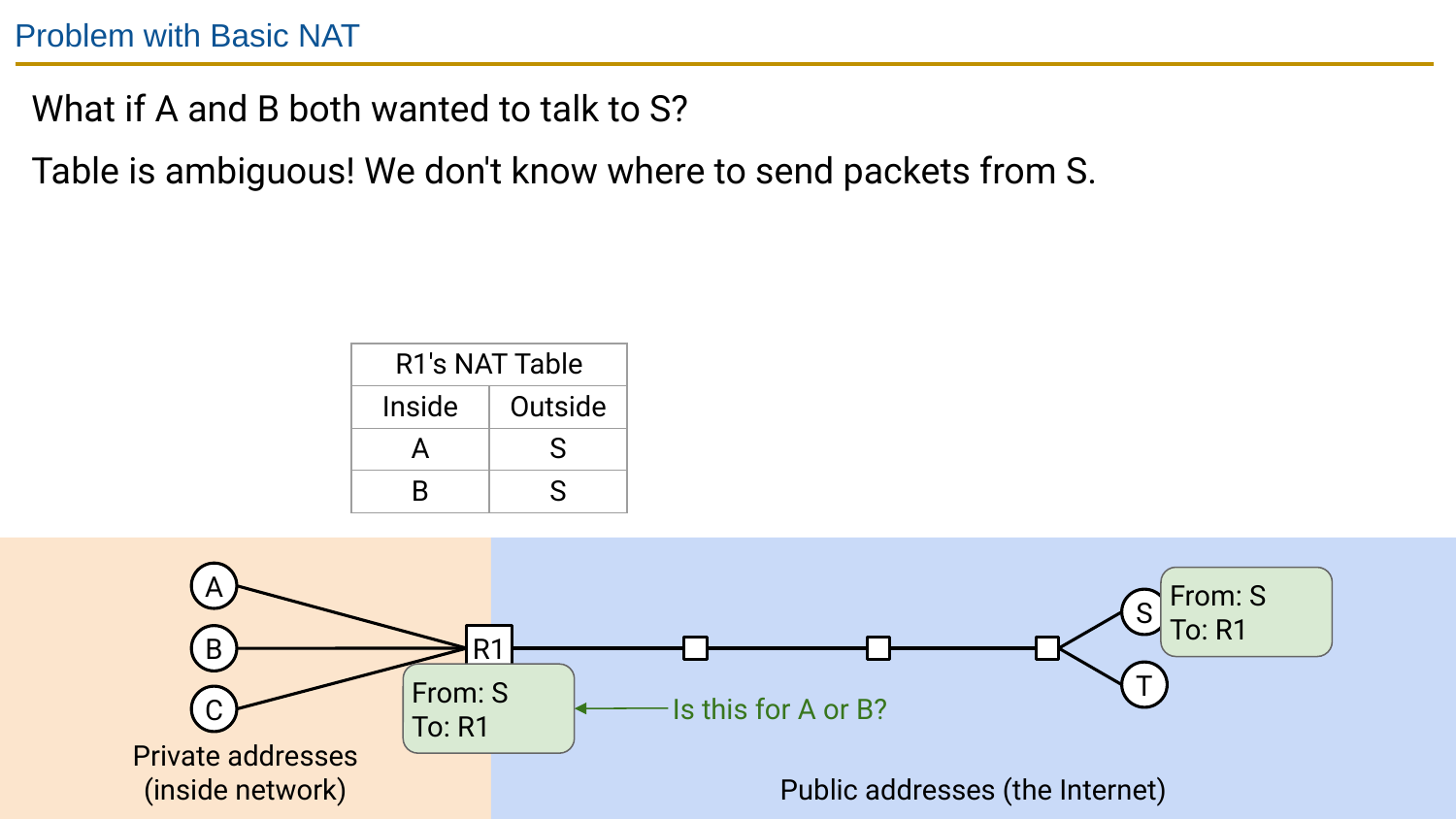

# Problem with Basic NAT
What if A and B both wanted to talk to S?
Table is ambiguous! We don't know where to send packets from S.
| R1's NAT Table |  |
| --- | --- |
| Inside | Outside |
| A | S |
| B | S |
Private addresses
(inside network)
Public addresses (the Internet)
A
From: S
To: R1
S
B
R1

T
From: S
To: R1
C
Is this for A or B?